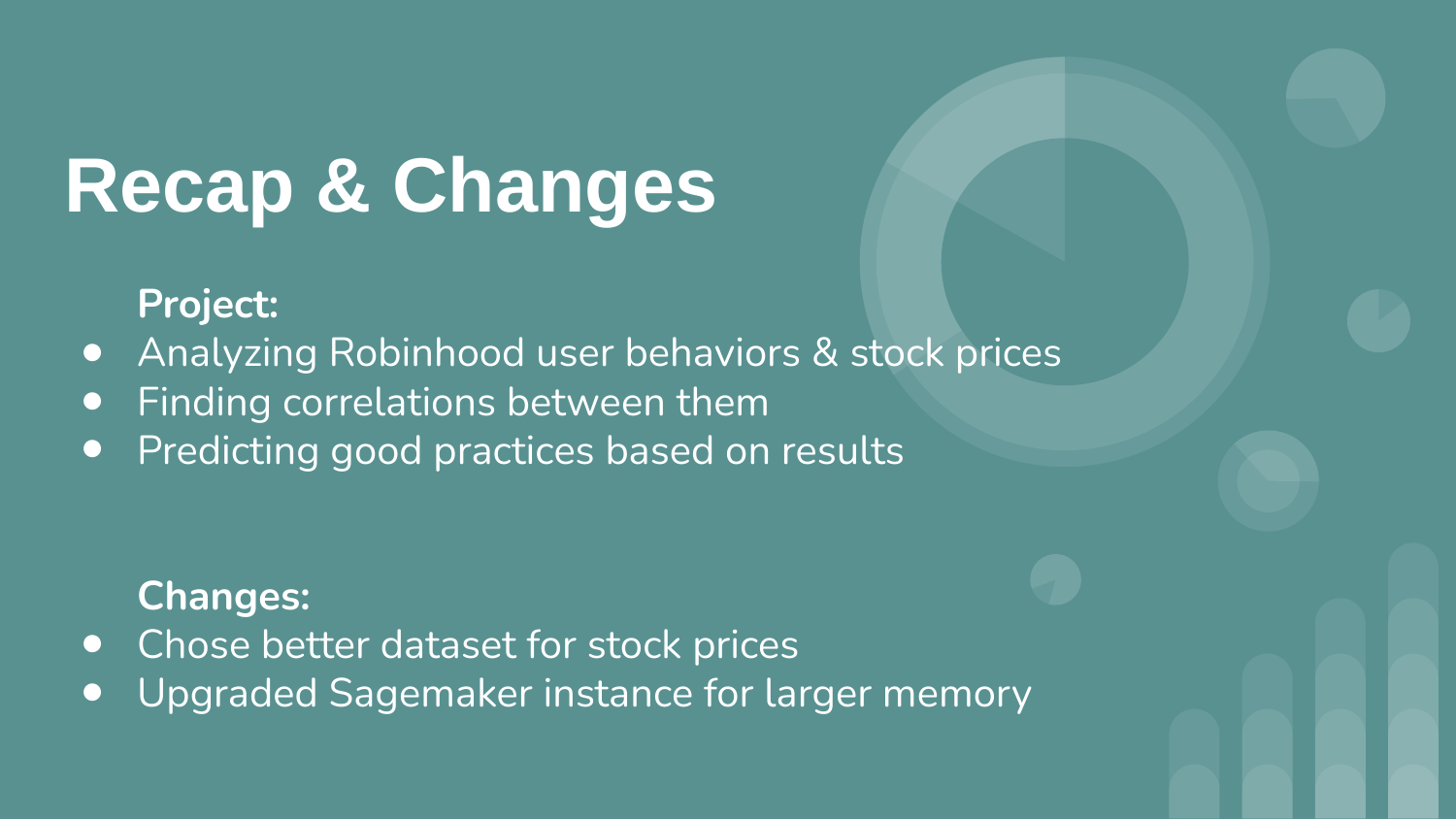

# Recap & Changes
Project:
Analyzing Robinhood user behaviors & stock prices
Finding correlations between them
Predicting good practices based on results

Changes:
Chose better dataset for stock prices
Upgraded Sagemaker instance for larger memory